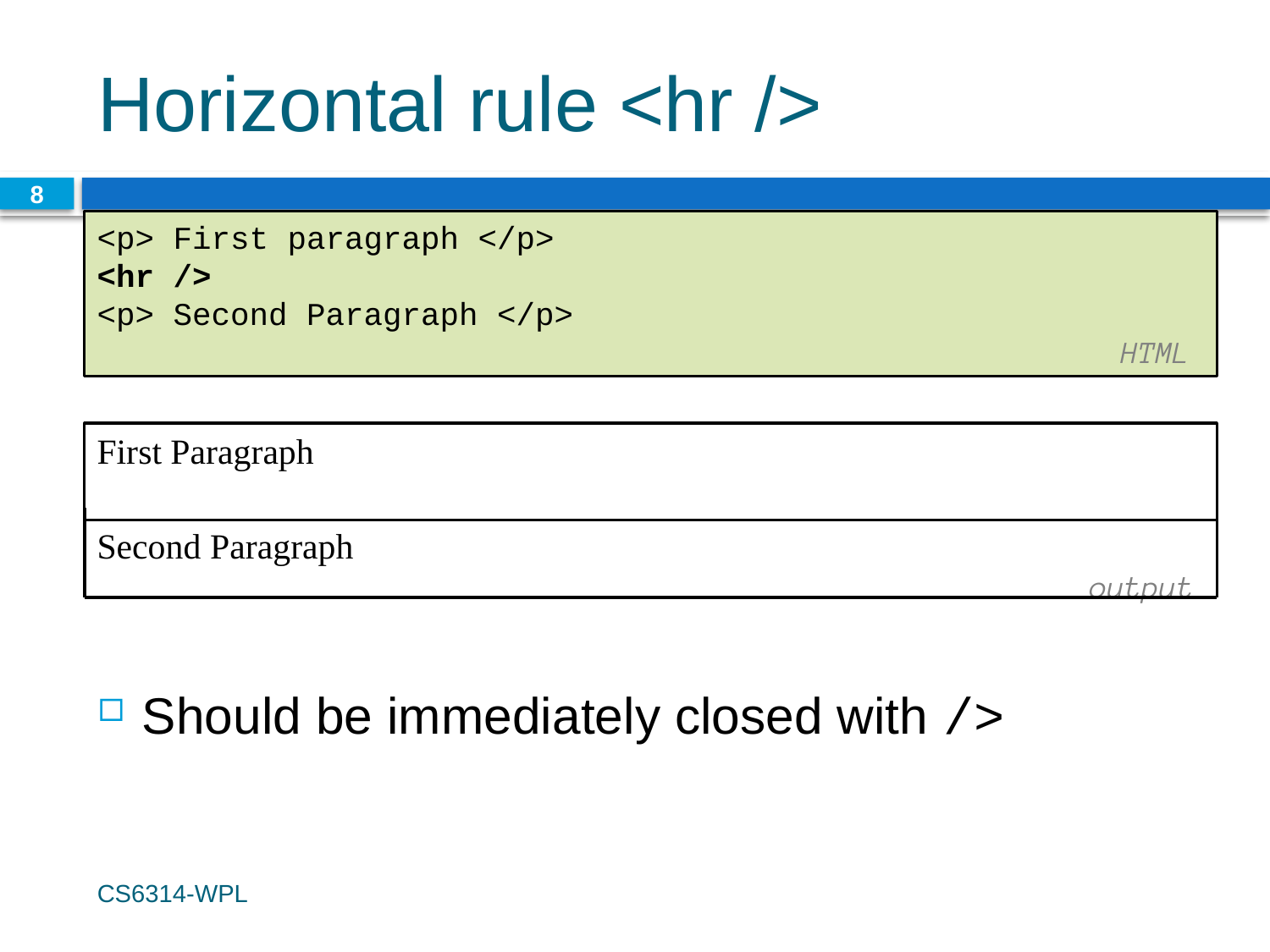

# Horizontal rule <hr />
8
<p> First paragraph </p>
<hr />
<p> Second Paragraph </p>
                                                           HTML
First Paragraph

Second Paragraph
							      output
Should be immediately closed with />
CS6314-WPL